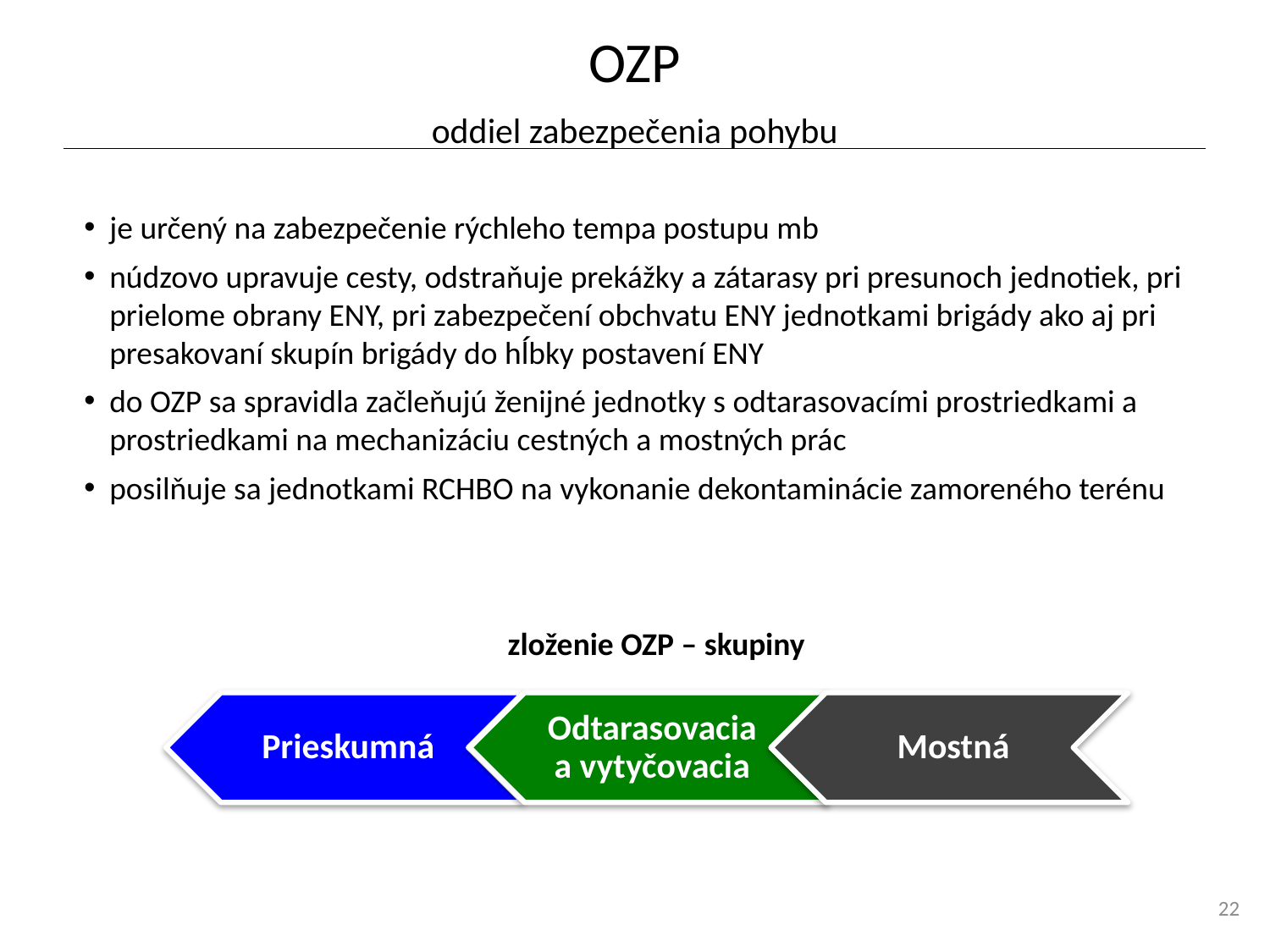

# OZP oddiel zabezpečenia pohybu
je určený na zabezpečenie rýchleho tempa postupu mb
núdzovo upravuje cesty, odstraňuje prekážky a zátarasy pri presunoch jednotiek, pri prielome obrany ENY, pri zabezpečení obchvatu ENY jednotkami brigády ako aj pri presakovaní skupín brigády do hĺbky postavení ENY
do OZP sa spravidla začleňujú ženijné jednotky s odtarasovacími prostriedkami a prostriedkami na mechanizáciu cestných a mostných prác
posilňuje sa jednotkami RCHBO na vykonanie dekontaminácie zamoreného terénu
zloženie OZP – skupiny

Prieskumná
Odtarasovacia a vytyčovacia
Mostná
22